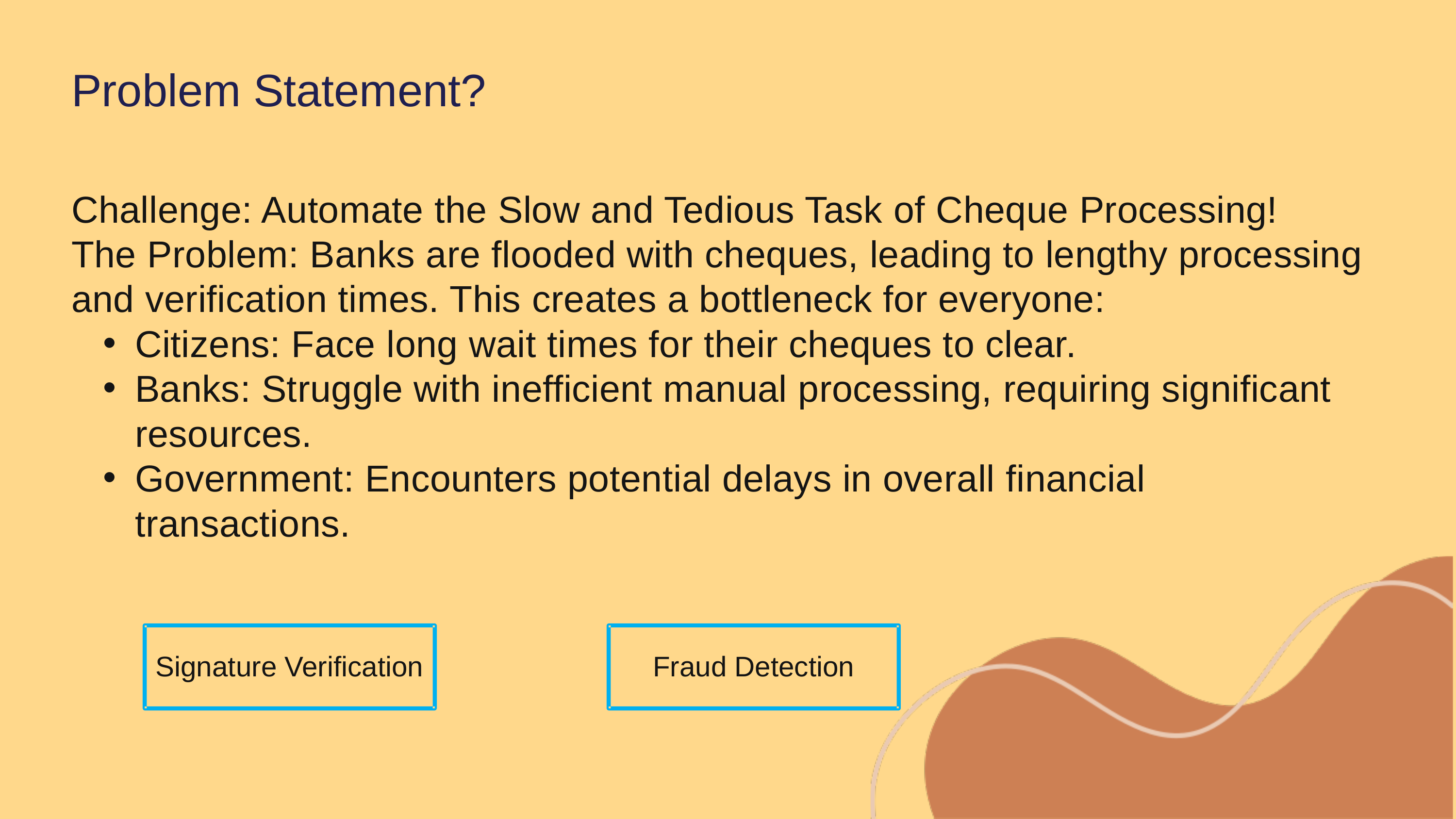

Problem Statement?
Challenge: Automate the Slow and Tedious Task of Cheque Processing!
The Problem: Banks are flooded with cheques, leading to lengthy processing and verification times. This creates a bottleneck for everyone:
Citizens: Face long wait times for their cheques to clear.
Banks: Struggle with inefficient manual processing, requiring significant resources.
Government: Encounters potential delays in overall financial transactions.

Signature Verification

Fraud Detection